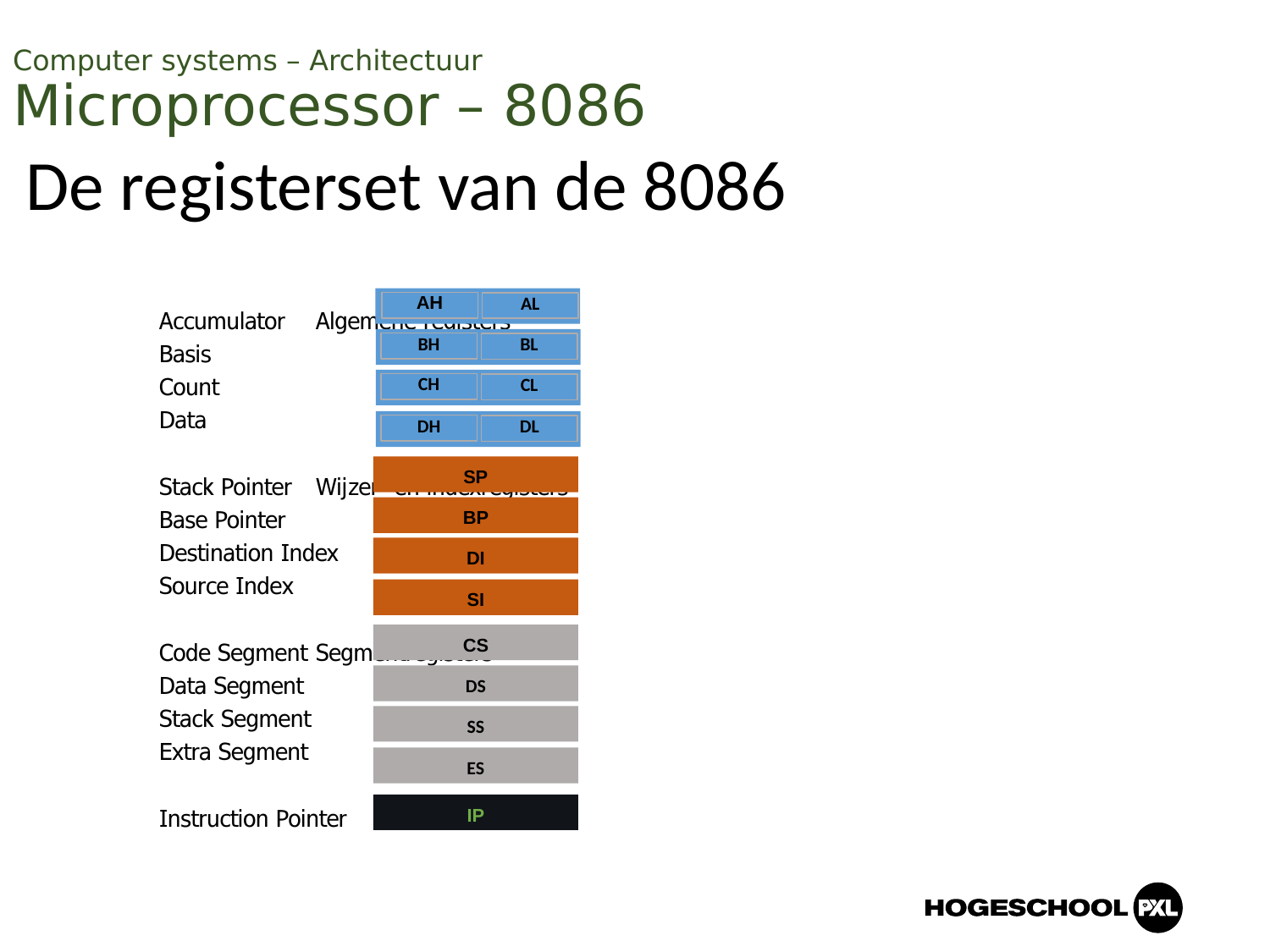

Computer systems – Architectuur
Microprocessor – 8086
# De registerset van de 8086

AH
AL
Accumulator				Algemene registers
Basis
Count
Data

Stack Pointer				Wijzer- en indexregisters
Base Pointer
Destination Index
Source Index

Code Segment				Segmentregisters
Data Segment
Stack Segment
Extra Segment

Instruction Pointer

BH
BL

CH
CL

DH
DL
SP
BP
DI
SI
CS
DS
SS
ES
IP